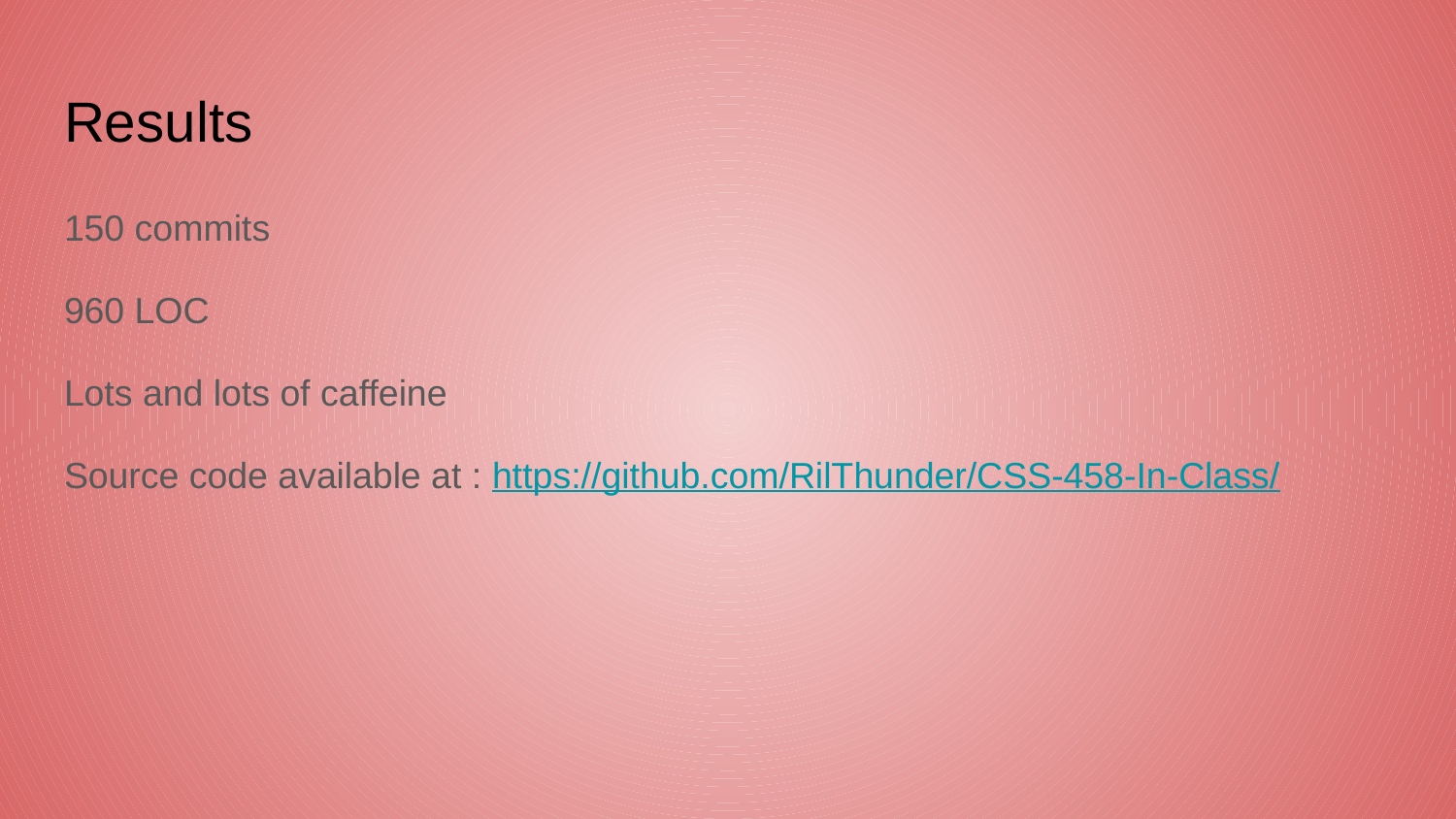

# Results
150 commits
960 LOC
Lots and lots of caffeine
Source code available at : https://github.com/RilThunder/CSS-458-In-Class/